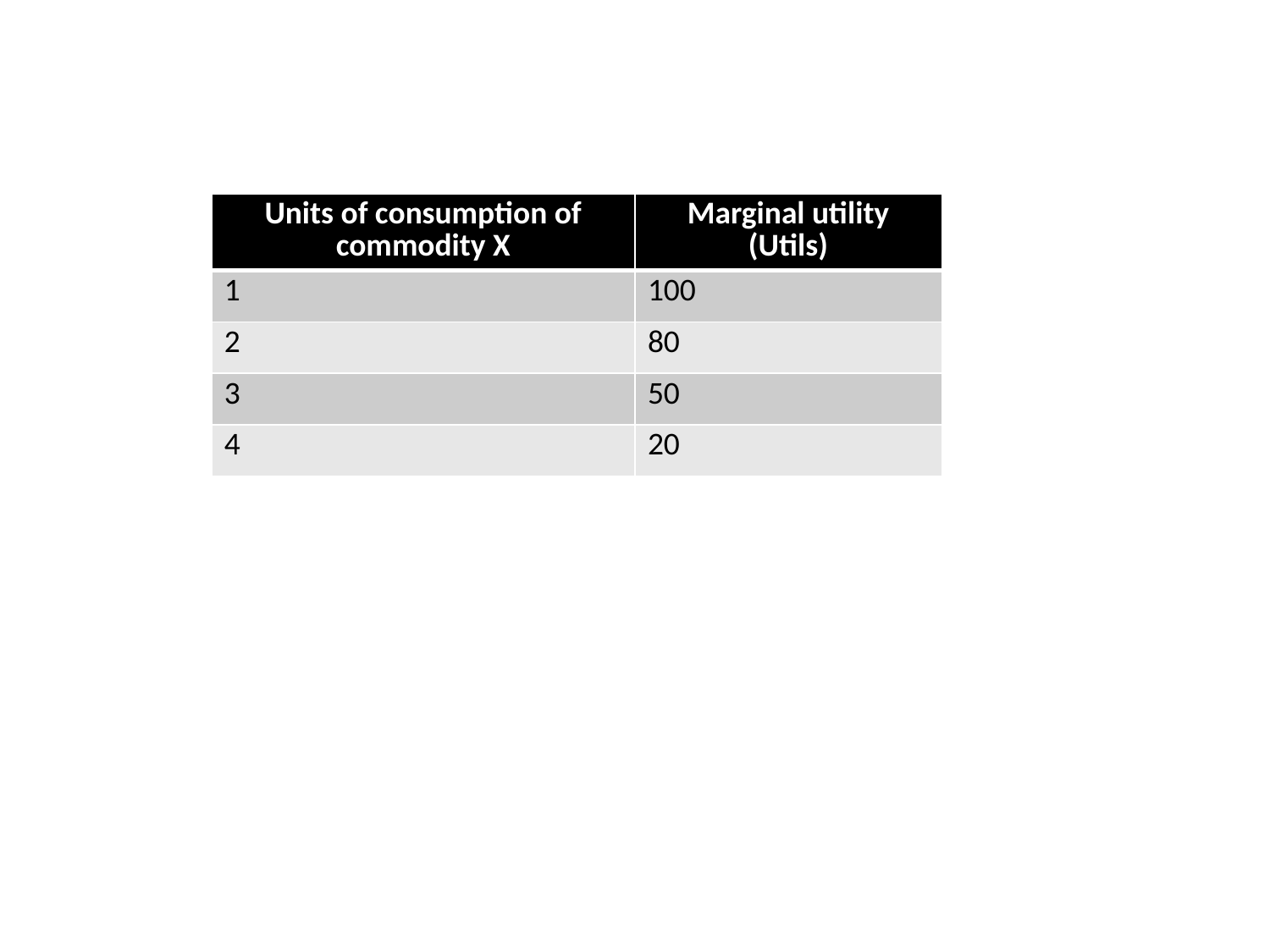

| Units of consumption of commodity X | Marginal utility (Utils) |
| --- | --- |
| 1 | 100 |
| 2 | 80 |
| 3 | 50 |
| 4 | 20 |